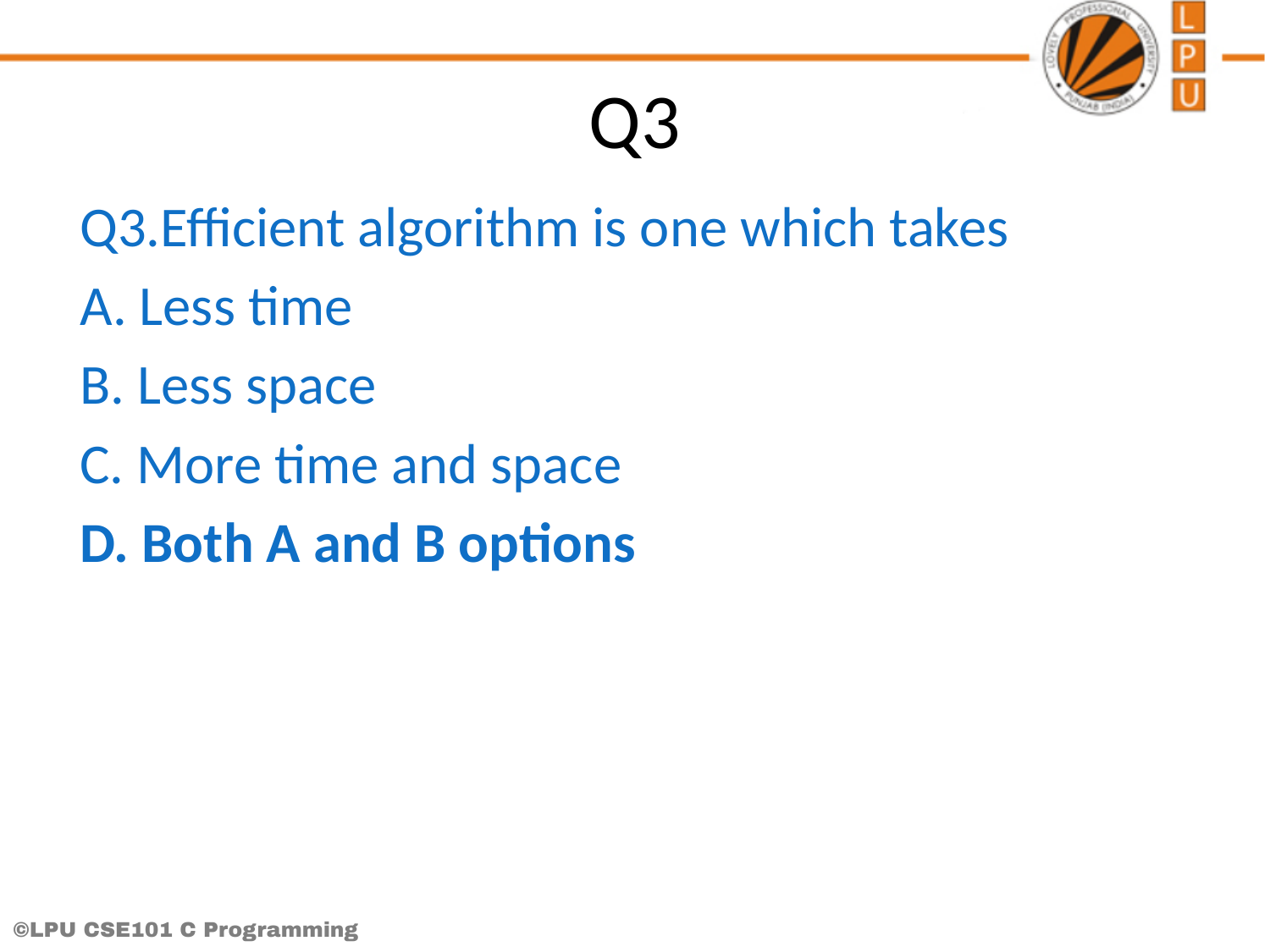

# Q3
Q3.Efficient algorithm is one which takes
A. Less time
B. Less space
C. More time and space
D. Both A and B options